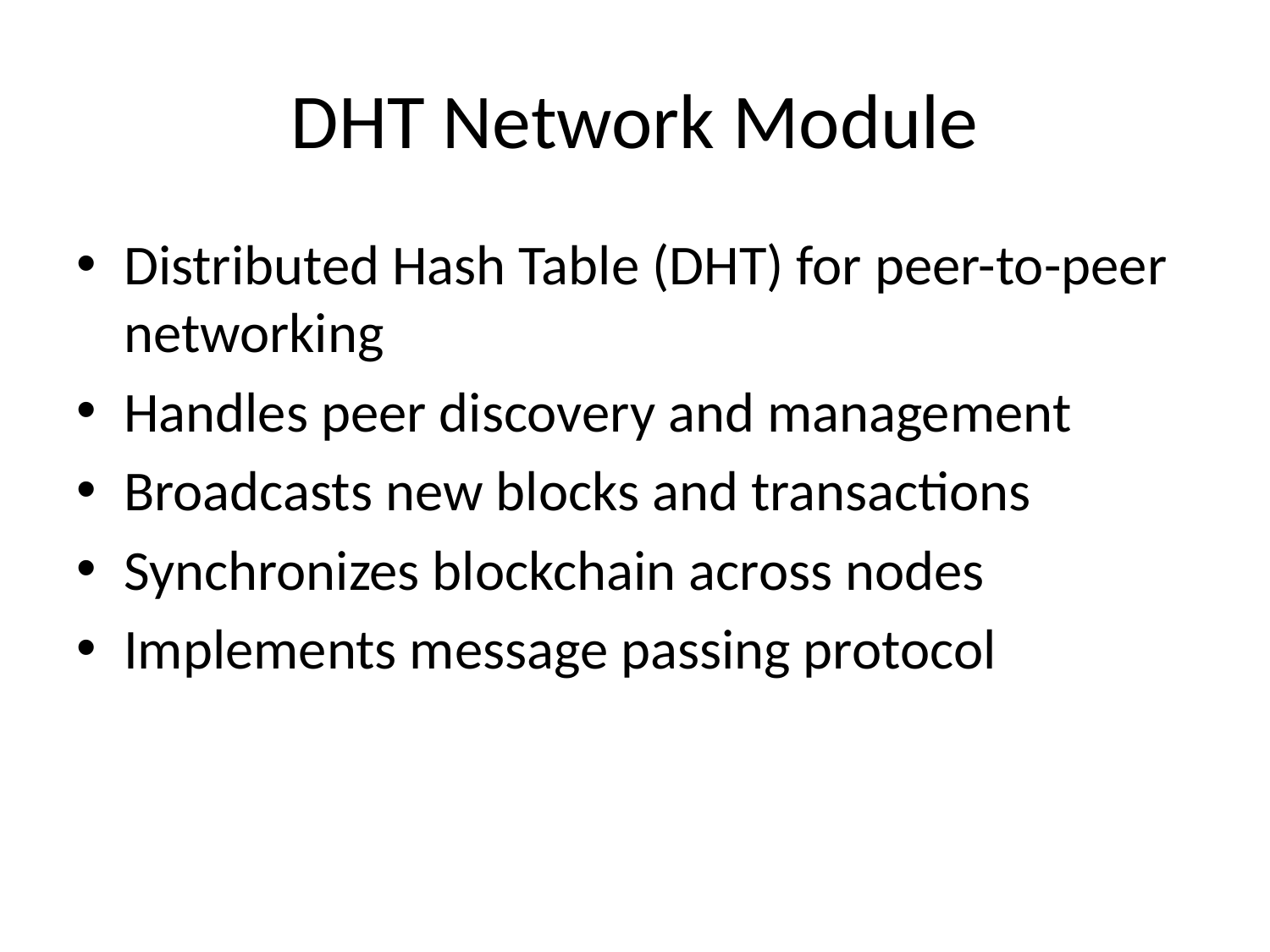

# DHT Network Module
Distributed Hash Table (DHT) for peer-to-peer networking
Handles peer discovery and management
Broadcasts new blocks and transactions
Synchronizes blockchain across nodes
Implements message passing protocol